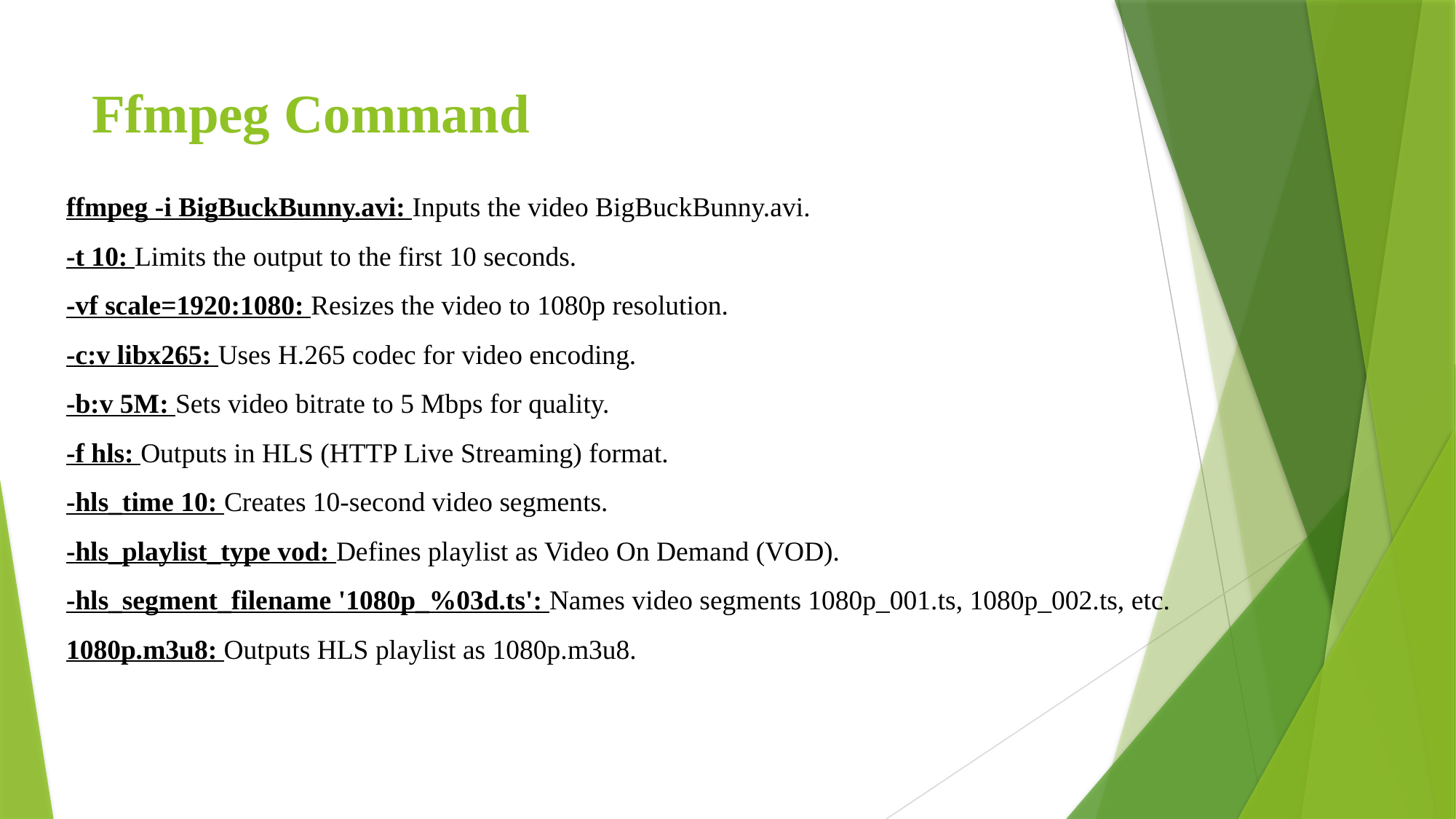

# Ffmpeg Command
ffmpeg -i BigBuckBunny.avi: Inputs the video BigBuckBunny.avi.
-t 10: Limits the output to the first 10 seconds.
-vf scale=1920:1080: Resizes the video to 1080p resolution.
-c:v libx265: Uses H.265 codec for video encoding.
-b:v 5M: Sets video bitrate to 5 Mbps for quality.
-f hls: Outputs in HLS (HTTP Live Streaming) format.
-hls_time 10: Creates 10-second video segments.
-hls_playlist_type vod: Defines playlist as Video On Demand (VOD).
-hls_segment_filename '1080p_%03d.ts': Names video segments 1080p_001.ts, 1080p_002.ts, etc.
1080p.m3u8: Outputs HLS playlist as 1080p.m3u8.